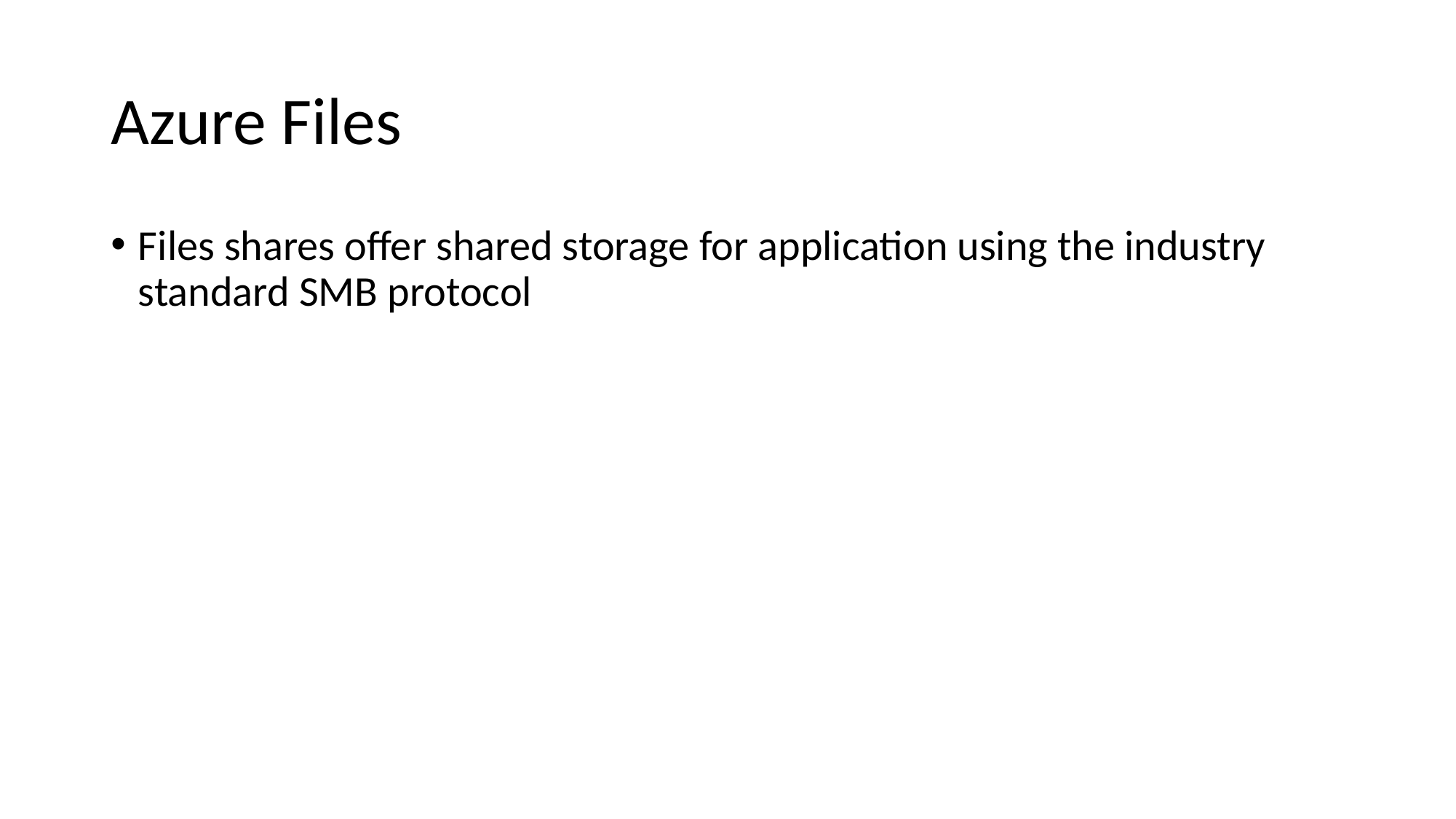

# Azure Files
Files shares offer shared storage for application using the industry standard SMB protocol